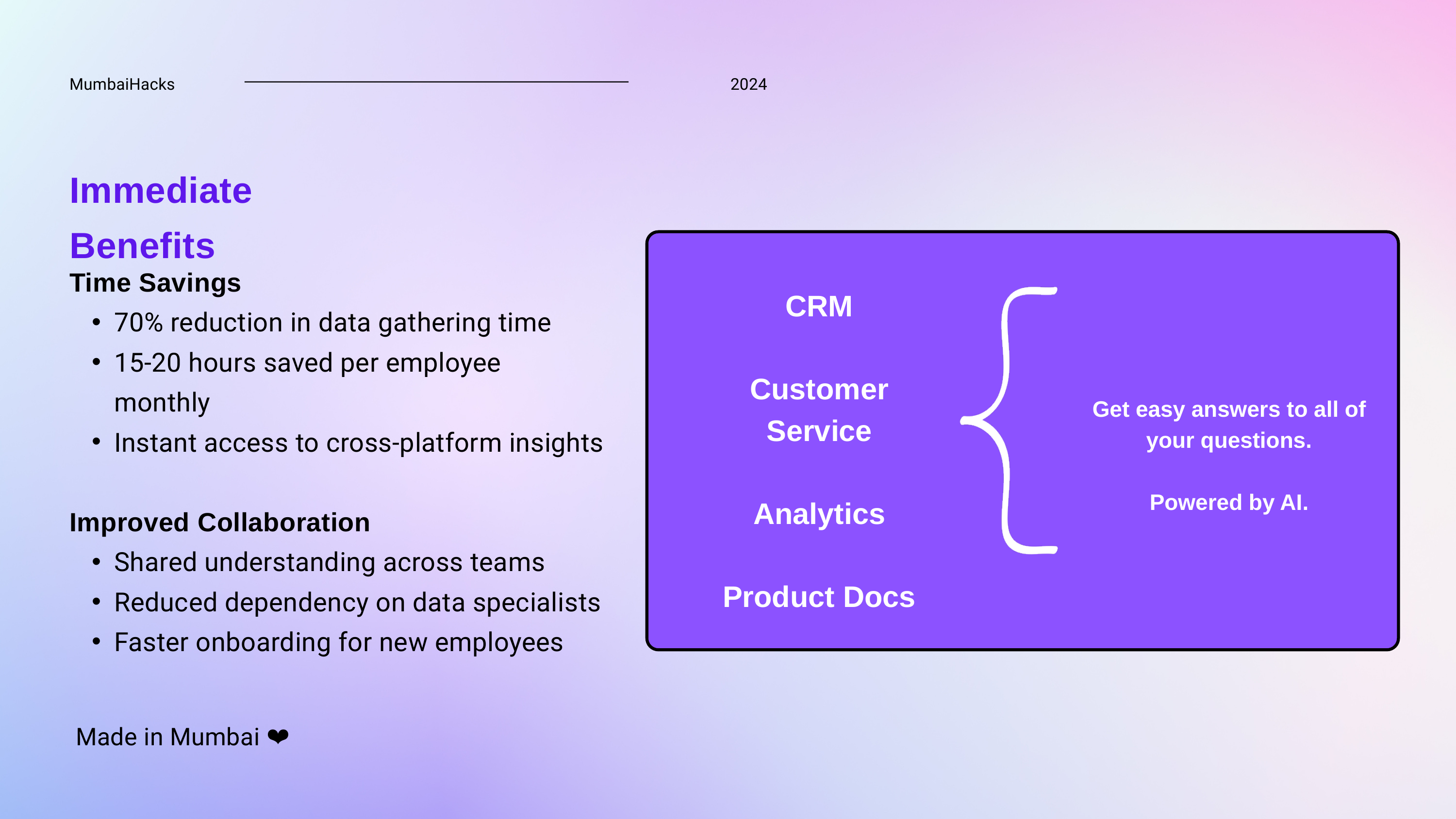

MumbaiHacks
2024

Made in Mumbai ❤️
Immediate Benefits

CRM

Customer Service

Analytics

Product Docs

Get easy answers to all of your questions.

Powered by AI.
Time Savings
70% reduction in data gathering time
15-20 hours saved per employee monthly
Instant access to cross-platform insights

Improved Collaboration
Shared understanding across teams
Reduced dependency on data specialists
Faster onboarding for new employees